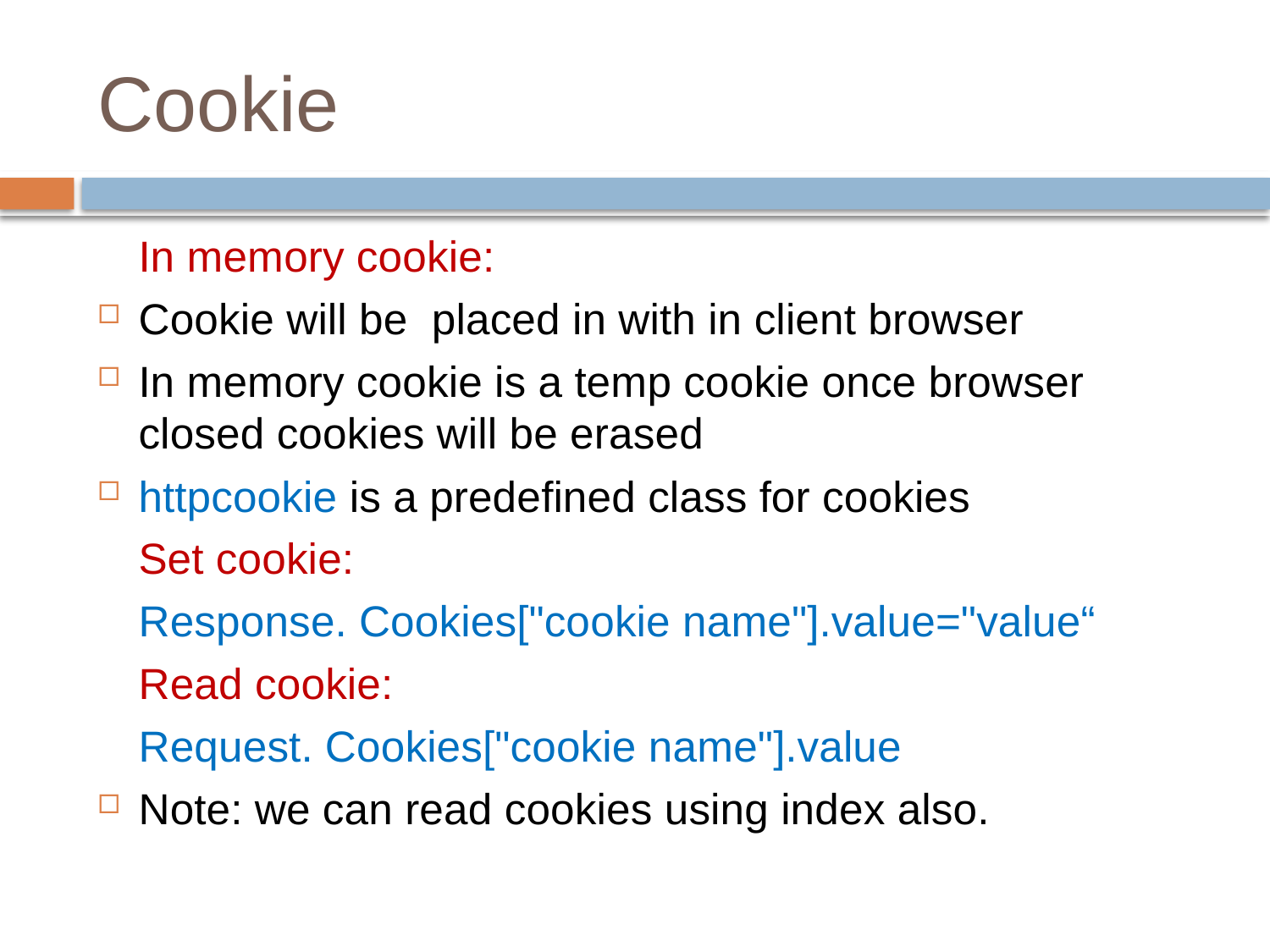

# Cookie
	In memory cookie:
Cookie will be  placed in with in client browser
In memory cookie is a temp cookie once browser closed cookies will be erased
httpcookie is a predefined class for cookies
	Set cookie:
	Response. Cookies["cookie name"].value="value“
	Read cookie:
	Request. Cookies["cookie name"].value
Note: we can read cookies using index also.